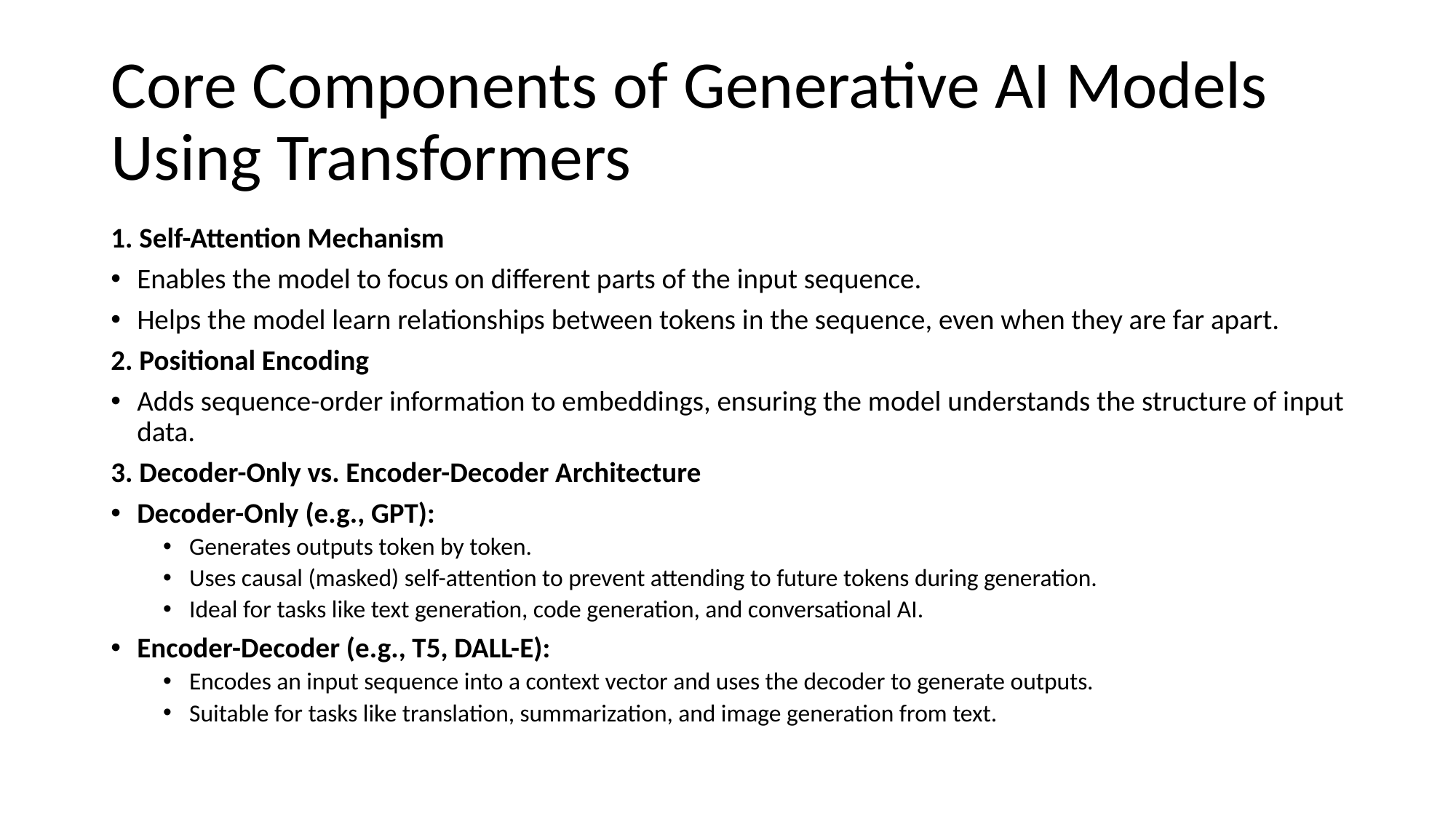

# Core Components of Generative AI Models Using Transformers
1. Self-Attention Mechanism
Enables the model to focus on different parts of the input sequence.
Helps the model learn relationships between tokens in the sequence, even when they are far apart.
2. Positional Encoding
Adds sequence-order information to embeddings, ensuring the model understands the structure of input data.
3. Decoder-Only vs. Encoder-Decoder Architecture
Decoder-Only (e.g., GPT):
Generates outputs token by token.
Uses causal (masked) self-attention to prevent attending to future tokens during generation.
Ideal for tasks like text generation, code generation, and conversational AI.
Encoder-Decoder (e.g., T5, DALL-E):
Encodes an input sequence into a context vector and uses the decoder to generate outputs.
Suitable for tasks like translation, summarization, and image generation from text.